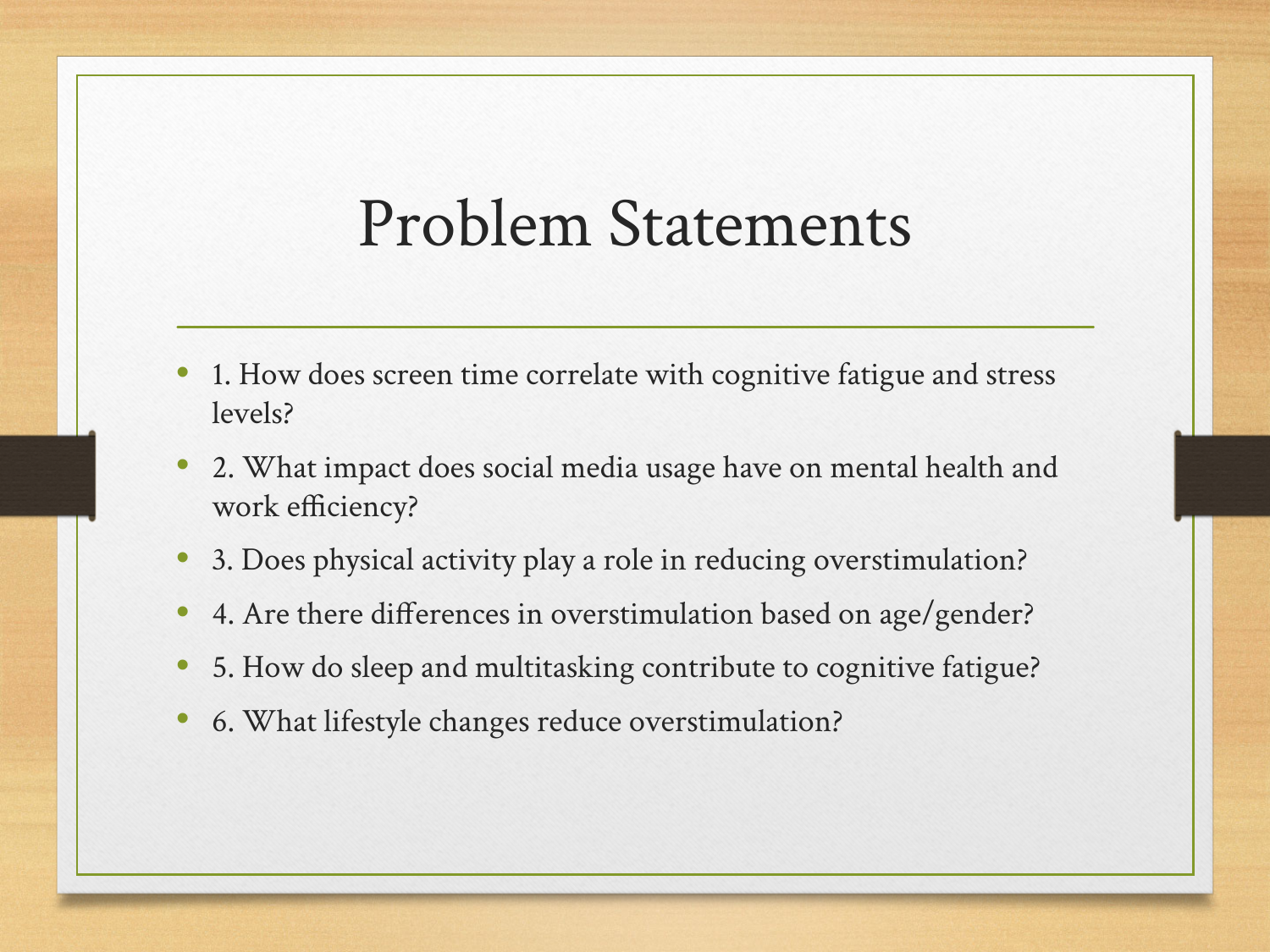

# Problem Statements
1. How does screen time correlate with cognitive fatigue and stress levels?
2. What impact does social media usage have on mental health and work efficiency?
3. Does physical activity play a role in reducing overstimulation?
4. Are there differences in overstimulation based on age/gender?
5. How do sleep and multitasking contribute to cognitive fatigue?
6. What lifestyle changes reduce overstimulation?